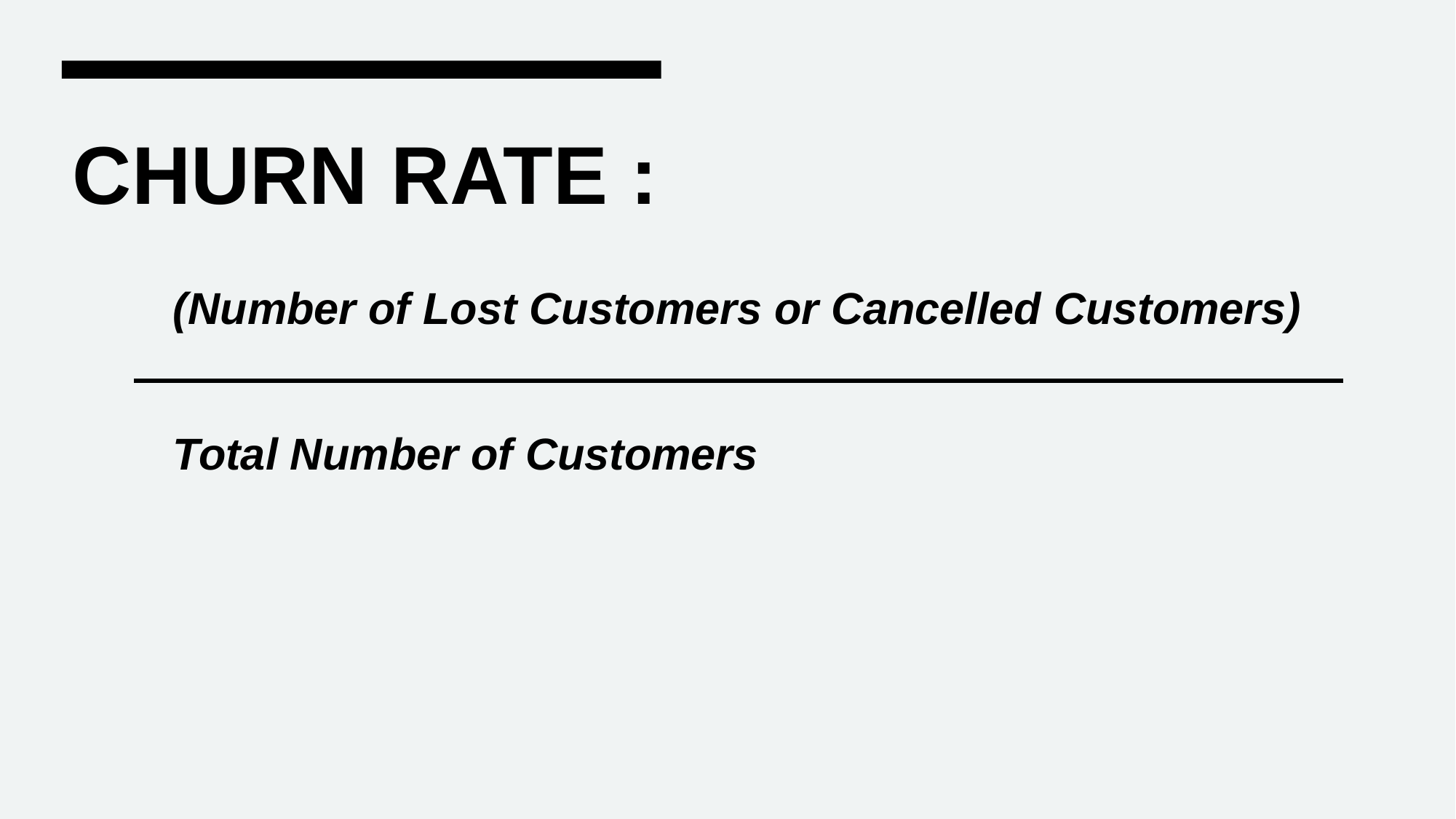

# CHURN RATE :
	(Number of Lost Customers or Cancelled Customers)

			Total Number of Customers